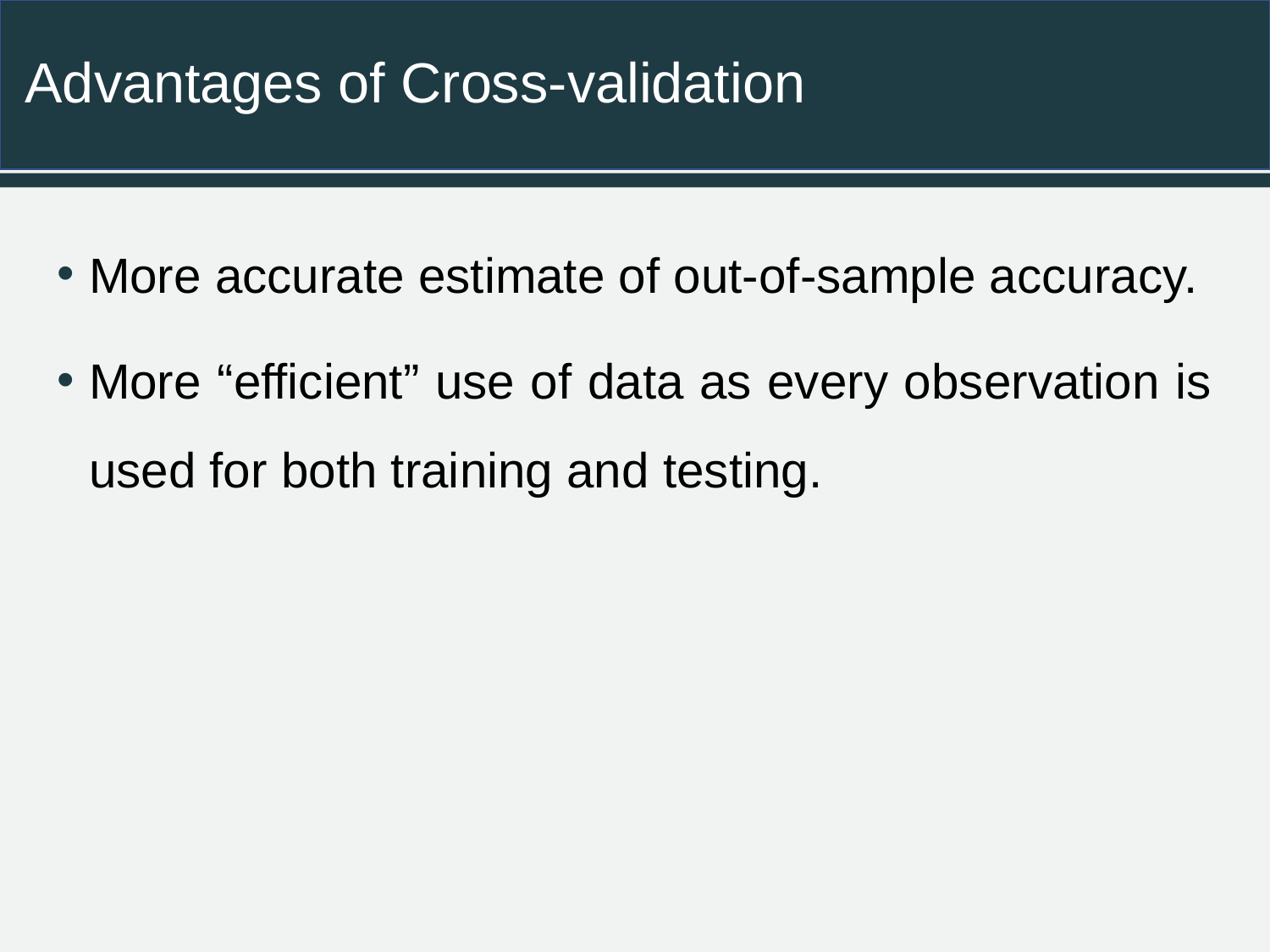

# Advantages of Cross-validation
More accurate estimate of out-of-sample accuracy.
More “efficient” use of data as every observation is used for both training and testing.